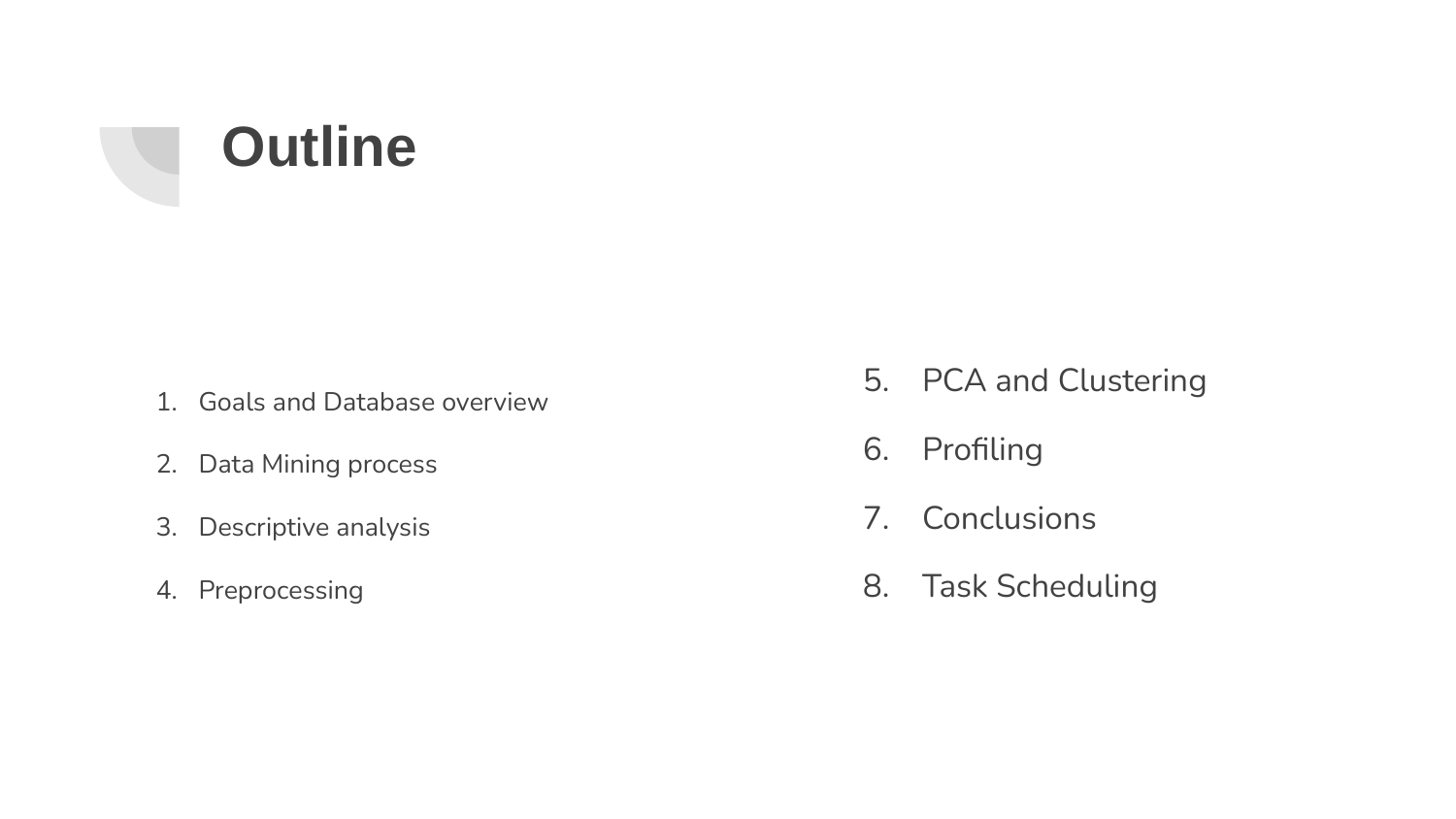

# Outline
Goals and Database overview
Data Mining process
Descriptive analysis
Preprocessing
 5.    PCA and Clustering
 6.    Profiling
 7.    Conclusions
 8.    Task Scheduling